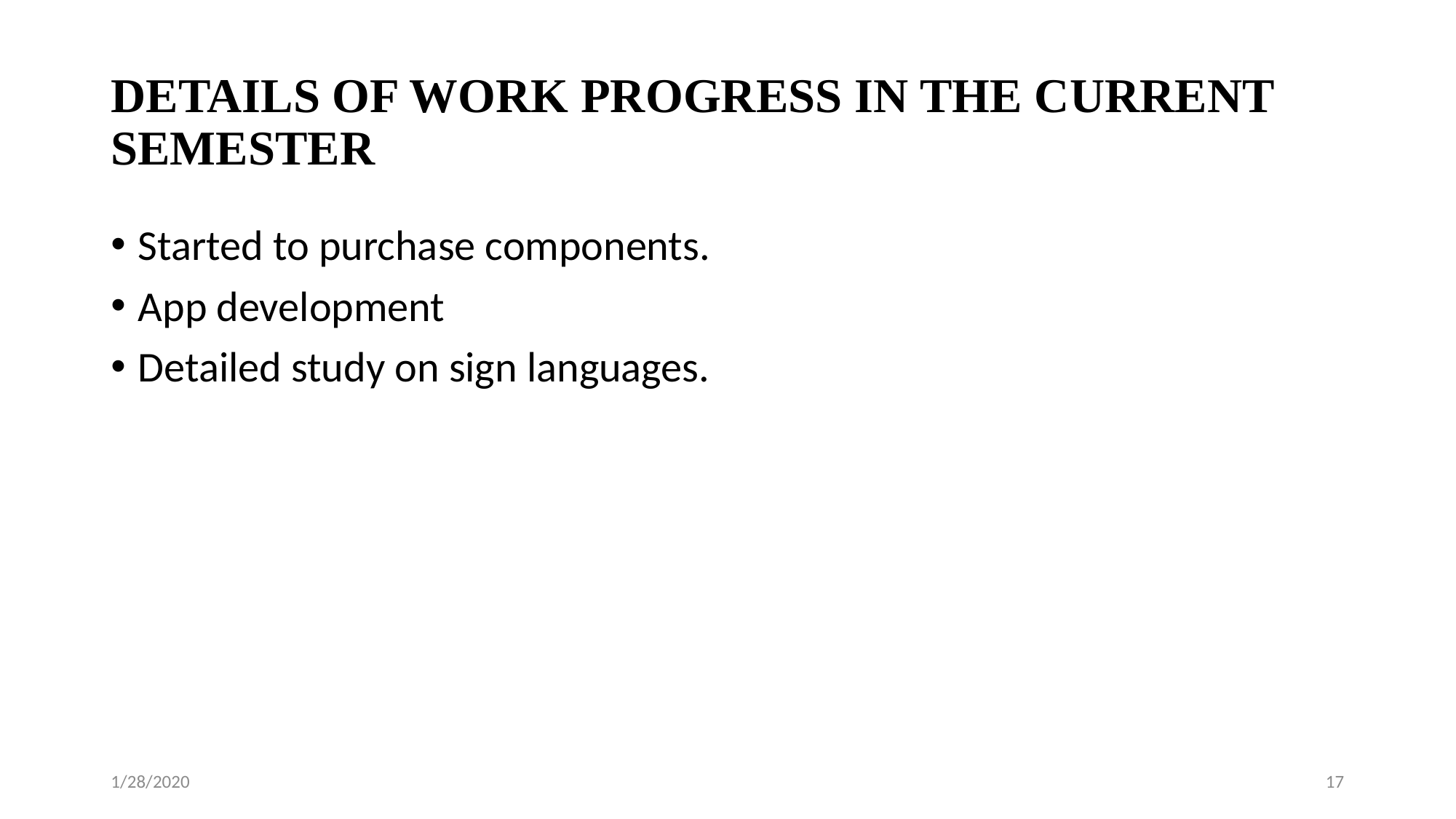

# DETAILS OF WORK PROGRESS IN THE CURRENT SEMESTER
Started to purchase components.
App development
Detailed study on sign languages.
1/28/2020
17